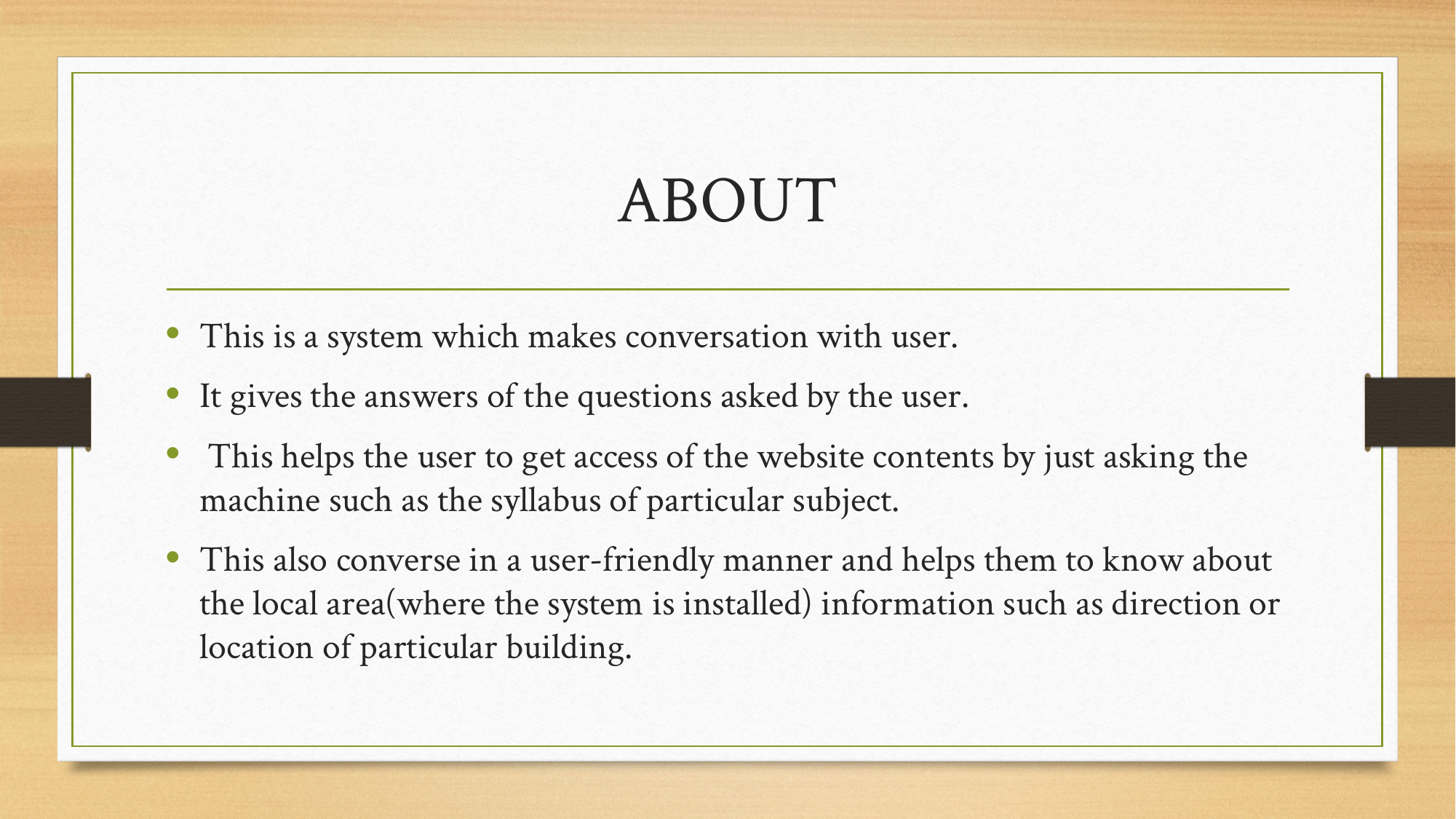

# ABOUT
This is a system which makes conversation with user.
It gives the answers of the questions asked by the user.
 This helps the user to get access of the website contents by just asking the machine such as the syllabus of particular subject.
This also converse in a user-friendly manner and helps them to know about the local area(where the system is installed) information such as direction or location of particular building.